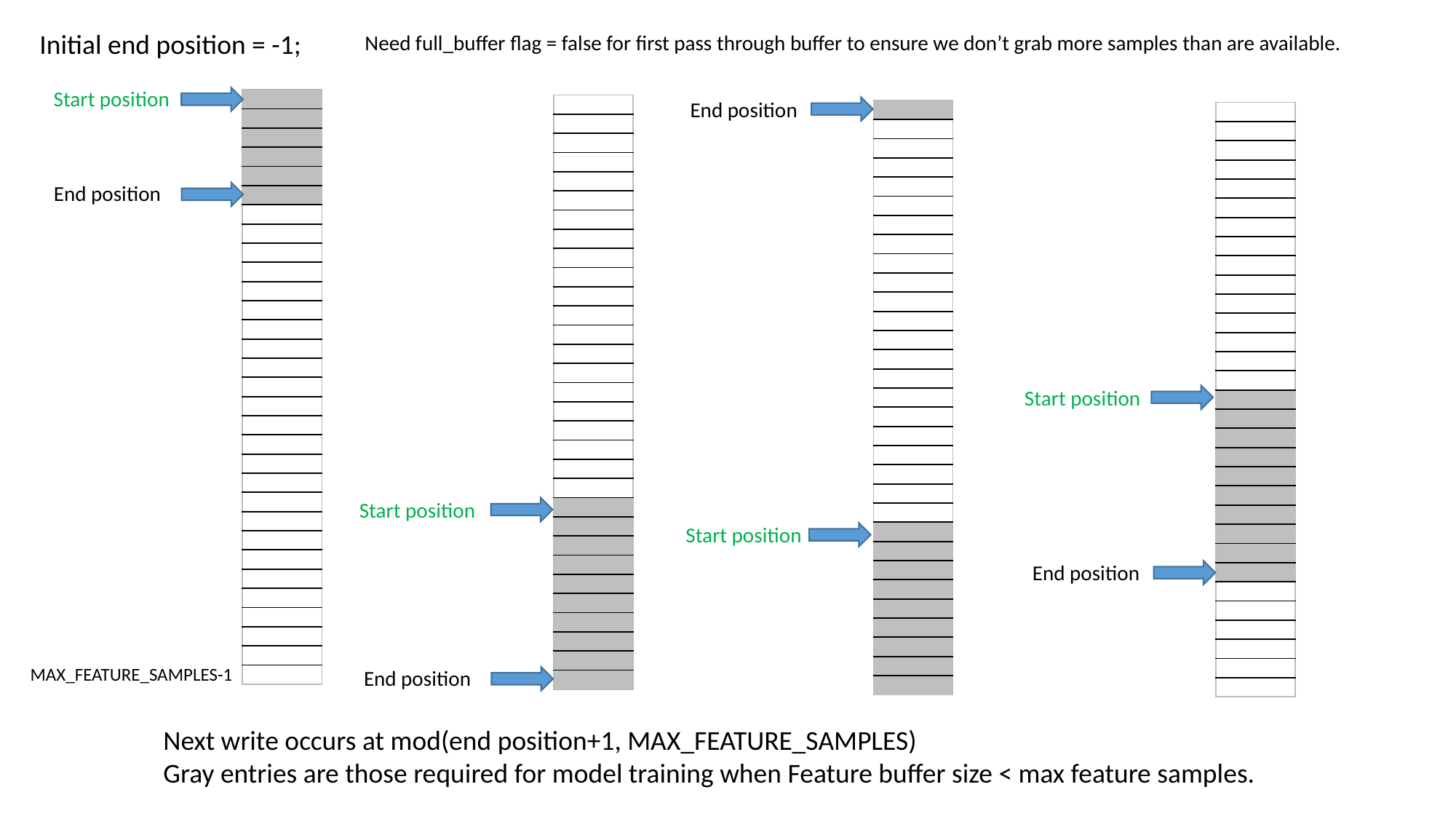

Initial end position = -1;
Need full_buffer flag = false for first pass through buffer to ensure we don’t grab more samples than are available.
Start position

|  |
| --- |
|  |
|  |
|  |
|  |
|  |
|  |
|  |
|  |
|  |
|  |
|  |
|  |
|  |
|  |
|  |
|  |
|  |
|  |
|  |
|  |
|  |
|  |
|  |
|  |
|  |
|  |
|  |
|  |
|  |
|  |
End position
|  |
| --- |
|  |
|  |
|  |
|  |
|  |
|  |
|  |
|  |
|  |
|  |
|  |
|  |
|  |
|  |
|  |
|  |
|  |
|  |
|  |
|  |
|  |
|  |
|  |
|  |
|  |
|  |
|  |
|  |
|  |
|  |

|  |
| --- |
|  |
|  |
|  |
|  |
|  |
|  |
|  |
|  |
|  |
|  |
|  |
|  |
|  |
|  |
|  |
|  |
|  |
|  |
|  |
|  |
|  |
|  |
|  |
|  |
|  |
|  |
|  |
|  |
|  |
|  |
|  |
| --- |
|  |
|  |
|  |
|  |
|  |
|  |
|  |
|  |
|  |
|  |
|  |
|  |
|  |
|  |
|  |
|  |
|  |
|  |
|  |
|  |
|  |
|  |
|  |
|  |
|  |
|  |
|  |
|  |
|  |
|  |
End position

Start position

Start position

Start position

End position

MAX_FEATURE_SAMPLES-1
End position

Next write occurs at mod(end position+1, MAX_FEATURE_SAMPLES)
Gray entries are those required for model training when Feature buffer size < max feature samples.